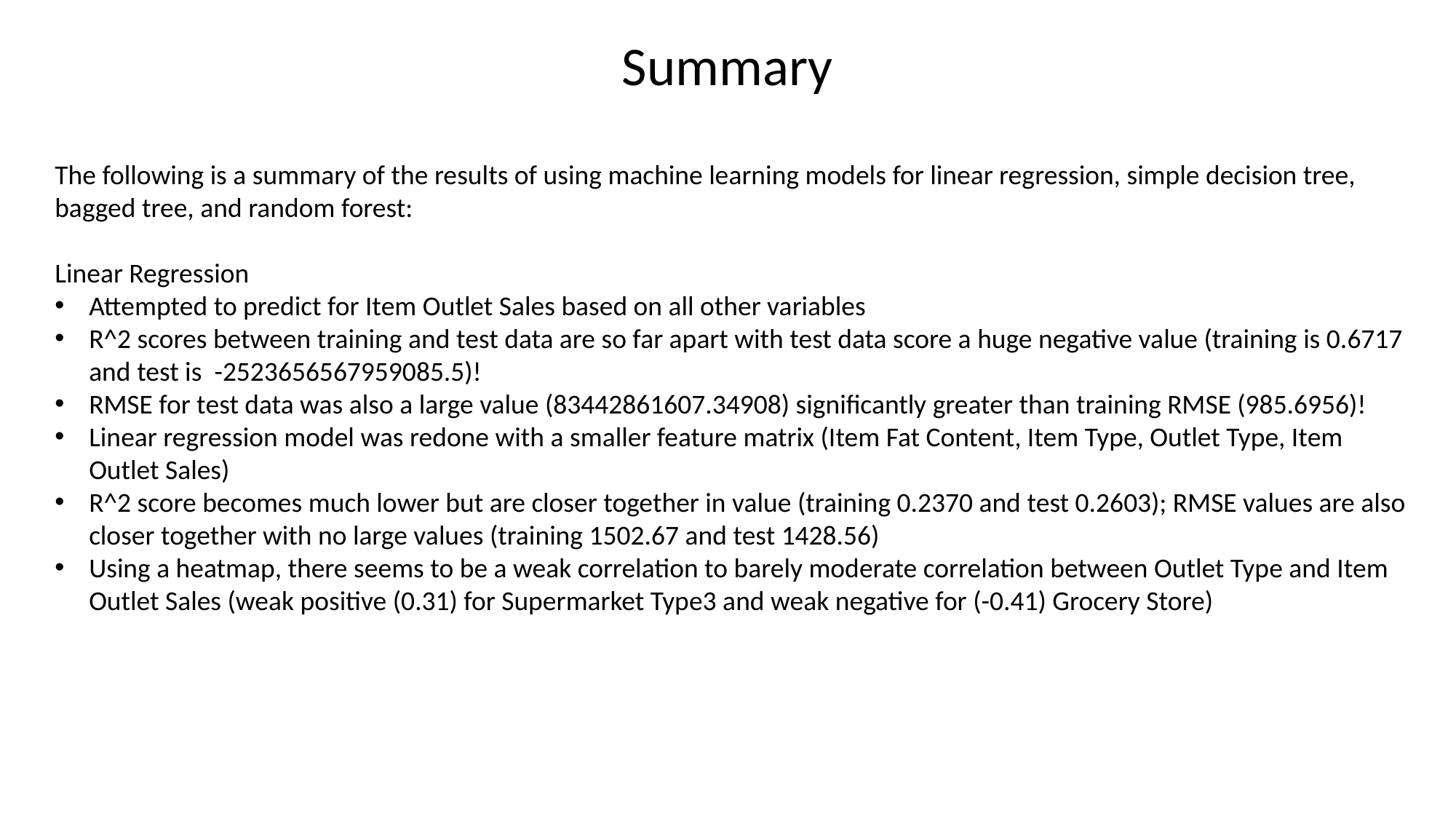

Summary
The following is a summary of the results of using machine learning models for linear regression, simple decision tree, bagged tree, and random forest:

Linear Regression
Attempted to predict for Item Outlet Sales based on all other variables
R^2 scores between training and test data are so far apart with test data score a huge negative value (training is 0.6717 and test is  -2523656567959085.5)!
RMSE for test data was also a large value (83442861607.34908) significantly greater than training RMSE (985.6956)!
Linear regression model was redone with a smaller feature matrix (Item Fat Content, Item Type, Outlet Type, Item Outlet Sales)
R^2 score becomes much lower but are closer together in value (training 0.2370 and test 0.2603); RMSE values are also closer together with no large values (training 1502.67 and test 1428.56)
Using a heatmap, there seems to be a weak correlation to barely moderate correlation between Outlet Type and Item Outlet Sales (weak positive (0.31) for Supermarket Type3 and weak negative for (-0.41) Grocery Store)